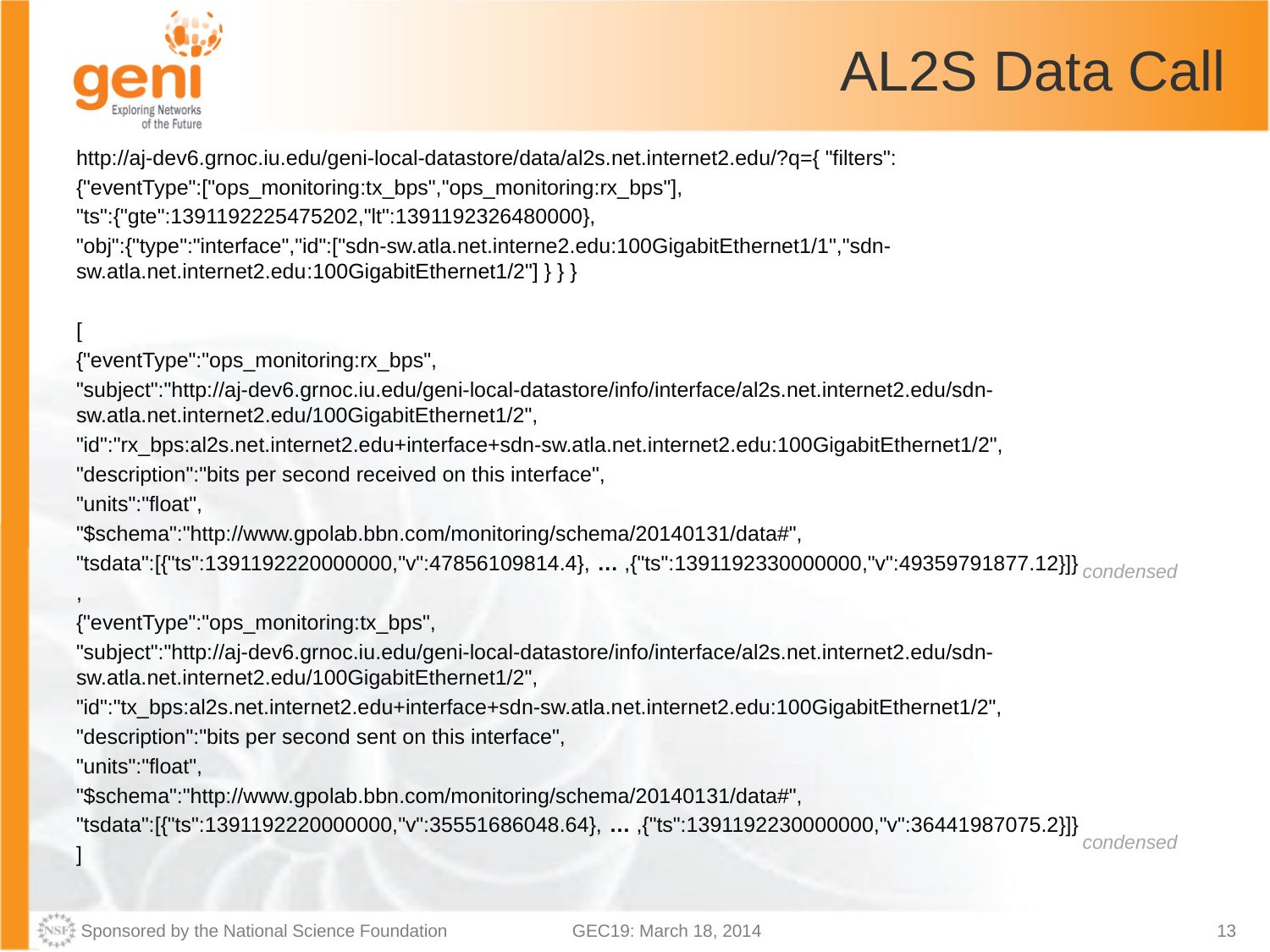

# AL2S Data Call
http://aj-dev6.grnoc.iu.edu/geni-local-datastore/data/al2s.net.internet2.edu/?q={ "filters":
{"eventType":["ops_monitoring:tx_bps","ops_monitoring:rx_bps"],
"ts":{"gte":1391192225475202,"lt":1391192326480000},
"obj":{"type":"interface","id":["sdn-sw.atla.net.interne2.edu:100GigabitEthernet1/1","sdn-sw.atla.net.internet2.edu:100GigabitEthernet1/2"] } } }

[
{"eventType":"ops_monitoring:rx_bps",
"subject":"http://aj-dev6.grnoc.iu.edu/geni-local-datastore/info/interface/al2s.net.internet2.edu/sdn-sw.atla.net.internet2.edu/100GigabitEthernet1/2",
"id":"rx_bps:al2s.net.internet2.edu+interface+sdn-sw.atla.net.internet2.edu:100GigabitEthernet1/2",
"description":"bits per second received on this interface",
"units":"float",
"$schema":"http://www.gpolab.bbn.com/monitoring/schema/20140131/data#",
"tsdata":[{"ts":1391192220000000,"v":47856109814.4}, … ,{"ts":1391192330000000,"v":49359791877.12}]}
,
{"eventType":"ops_monitoring:tx_bps",
"subject":"http://aj-dev6.grnoc.iu.edu/geni-local-datastore/info/interface/al2s.net.internet2.edu/sdn-sw.atla.net.internet2.edu/100GigabitEthernet1/2",
"id":"tx_bps:al2s.net.internet2.edu+interface+sdn-sw.atla.net.internet2.edu:100GigabitEthernet1/2",
"description":"bits per second sent on this interface",
"units":"float",
"$schema":"http://www.gpolab.bbn.com/monitoring/schema/20140131/data#",
"tsdata":[{"ts":1391192220000000,"v":35551686048.64}, … ,{"ts":1391192230000000,"v":36441987075.2}]}
]

condensed
condensed